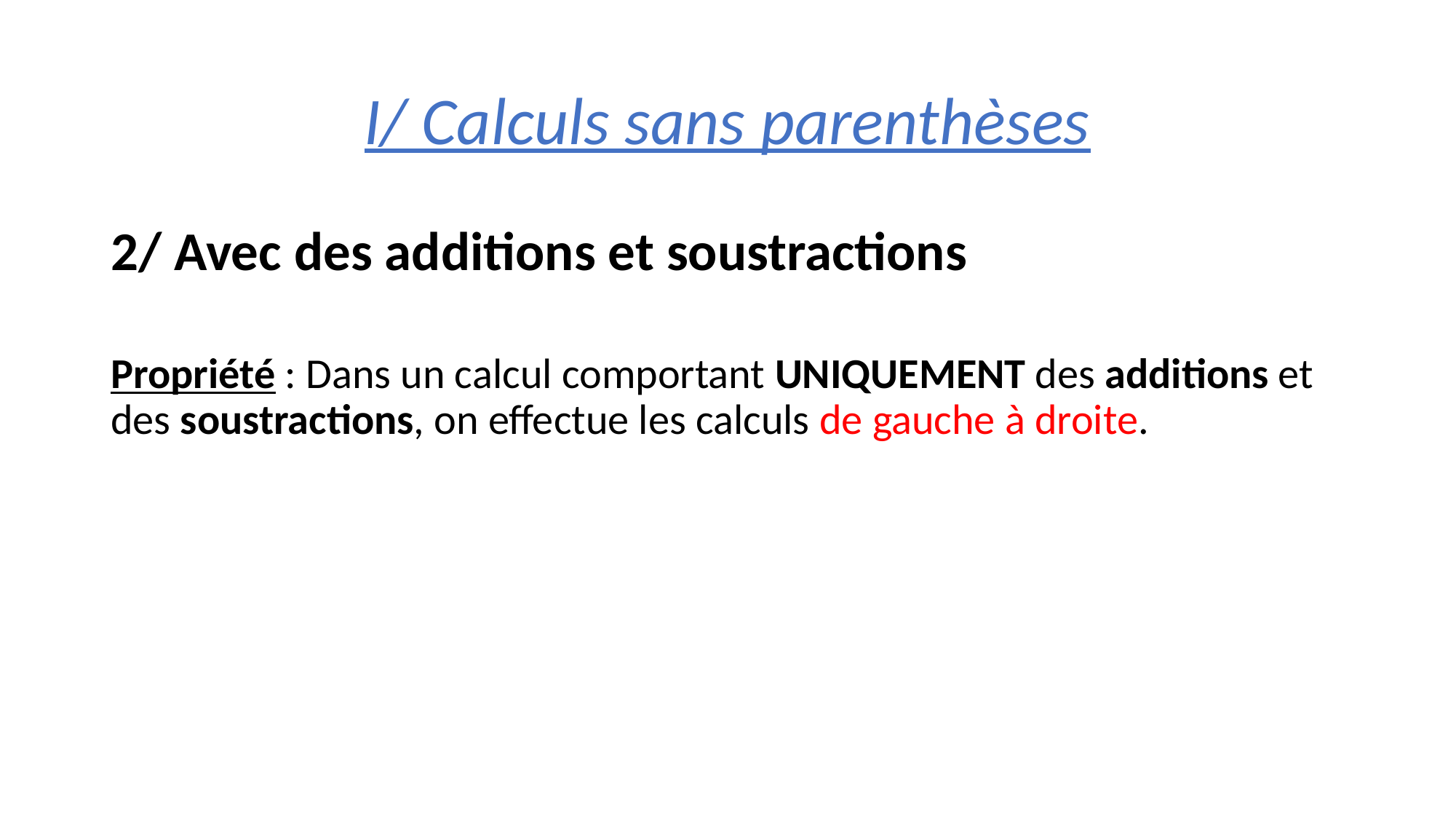

# I/ Calculs sans parenthèses
2/ Avec des additions et soustractions

Propriété : Dans un calcul comportant UNIQUEMENT des additions et des soustractions, on effectue les calculs de gauche à droite.